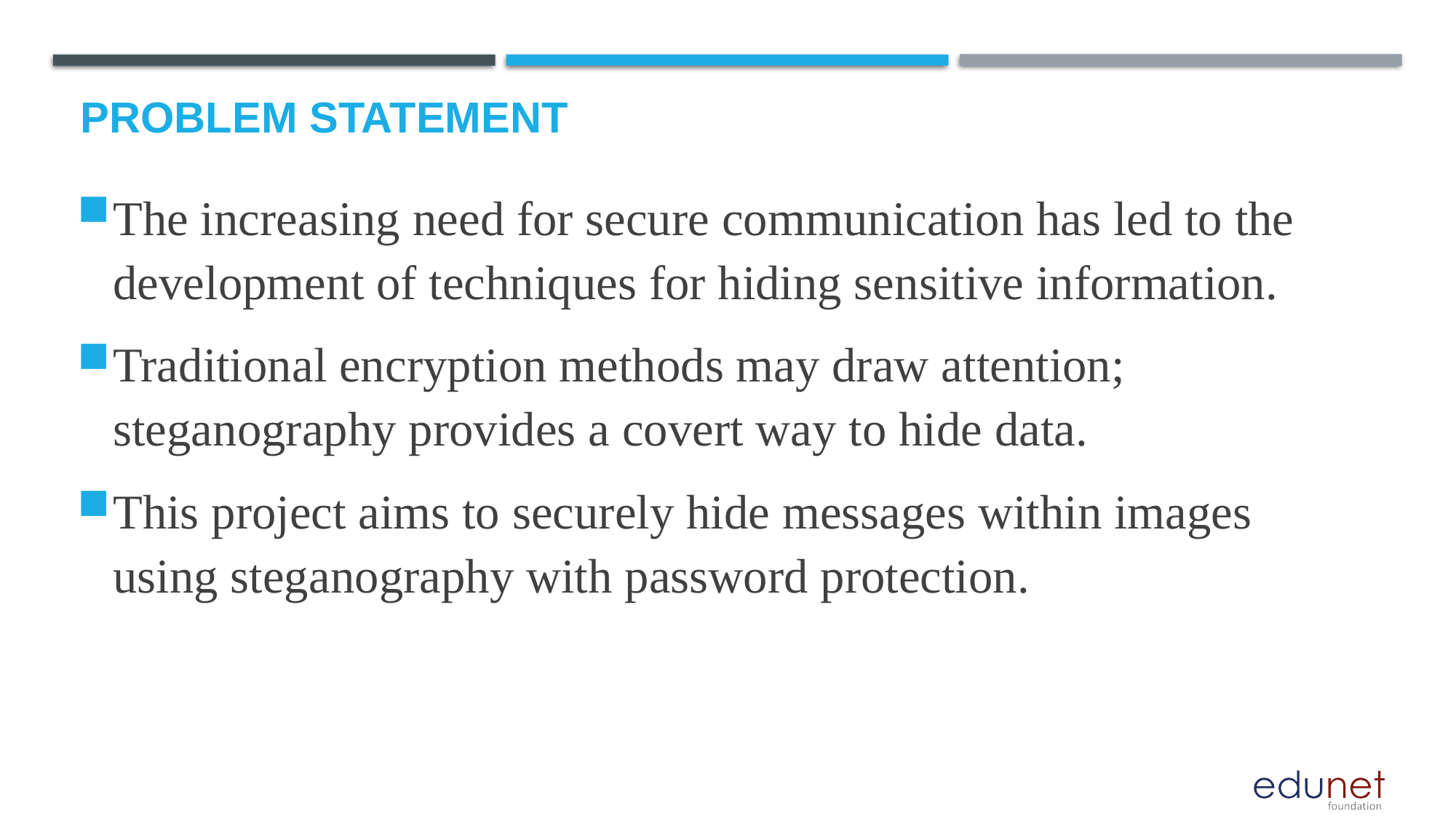

# Problem Statement
The increasing need for secure communication has led to the development of techniques for hiding sensitive information.
Traditional encryption methods may draw attention; steganography provides a covert way to hide data.
This project aims to securely hide messages within images using steganography with password protection.